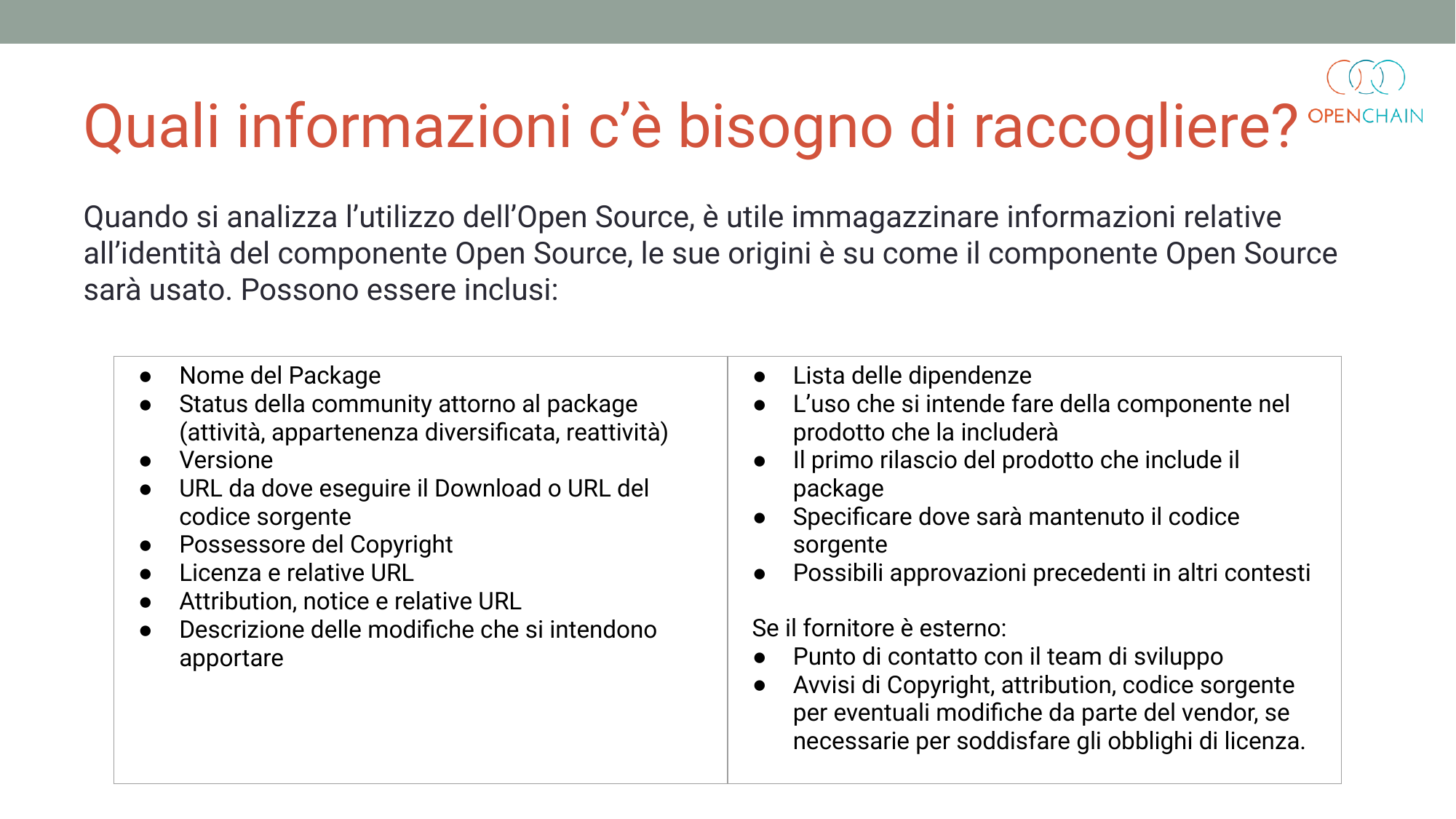

Quali informazioni c’è bisogno di raccogliere?
Quando si analizza l’utilizzo dell’Open Source, è utile immagazzinare informazioni relative all’identità del componente Open Source, le sue origini è su come il componente Open Source sarà usato. Possono essere inclusi:
| Nome del Package Status della community attorno al package (attività, appartenenza diversificata, reattività) Versione URL da dove eseguire il Download o URL del codice sorgente Possessore del Copyright Licenza e relative URL Attribution, notice e relative URL Descrizione delle modifiche che si intendono apportare | Lista delle dipendenze L’uso che si intende fare della componente nel prodotto che la includerà Il primo rilascio del prodotto che include il package Specificare dove sarà mantenuto il codice sorgente Possibili approvazioni precedenti in altri contesti Se il fornitore è esterno:  Punto di contatto con il team di sviluppo Avvisi di Copyright, attribution, codice sorgente per eventuali modifiche da parte del vendor, se necessarie per soddisfare gli obblighi di licenza. |
| --- | --- |